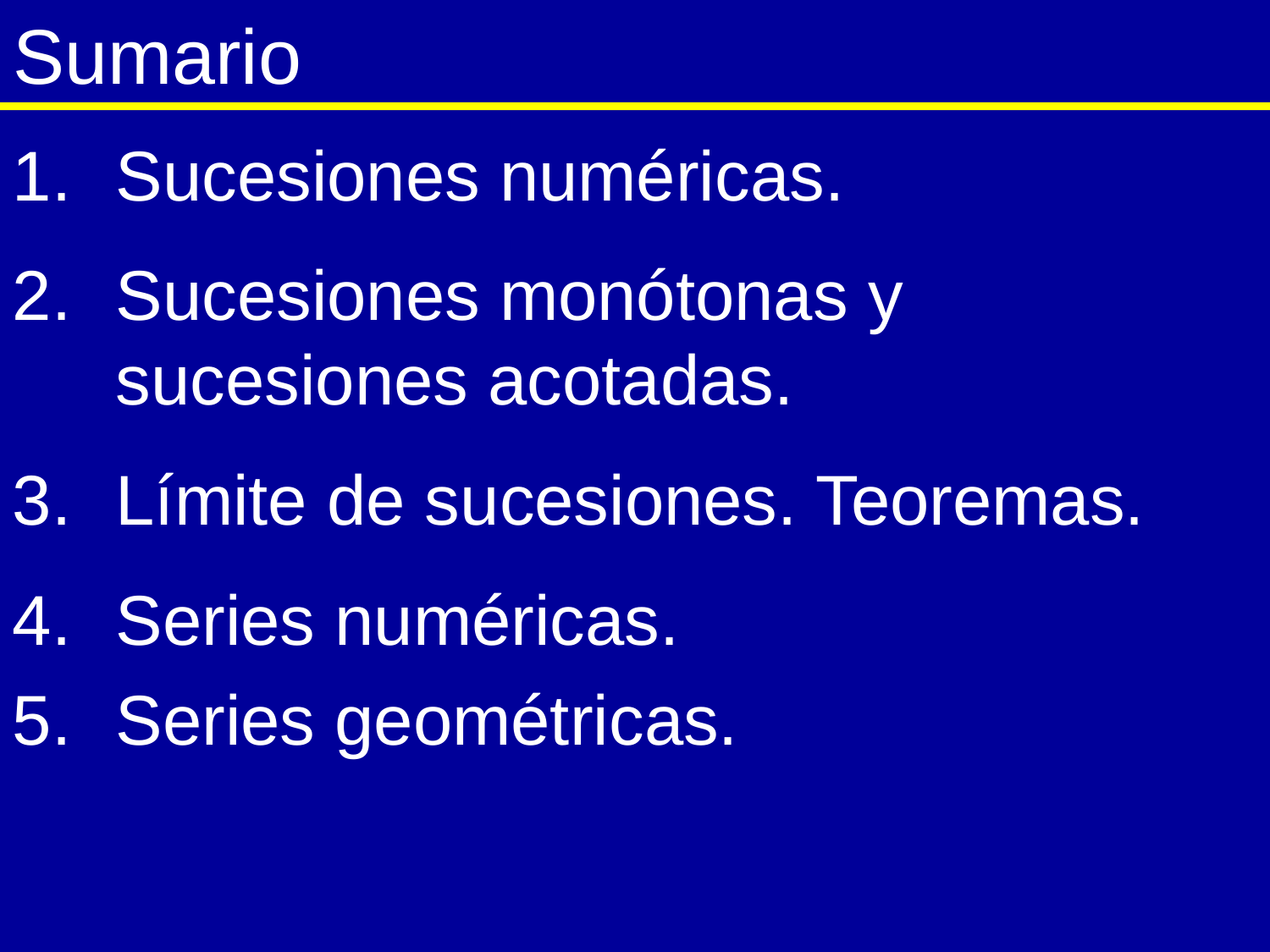

# Sumario

Sucesiones numéricas.
Sucesiones monótonas y sucesiones acotadas.
Límite de sucesiones. Teoremas.
Series numéricas.
Series geométricas.